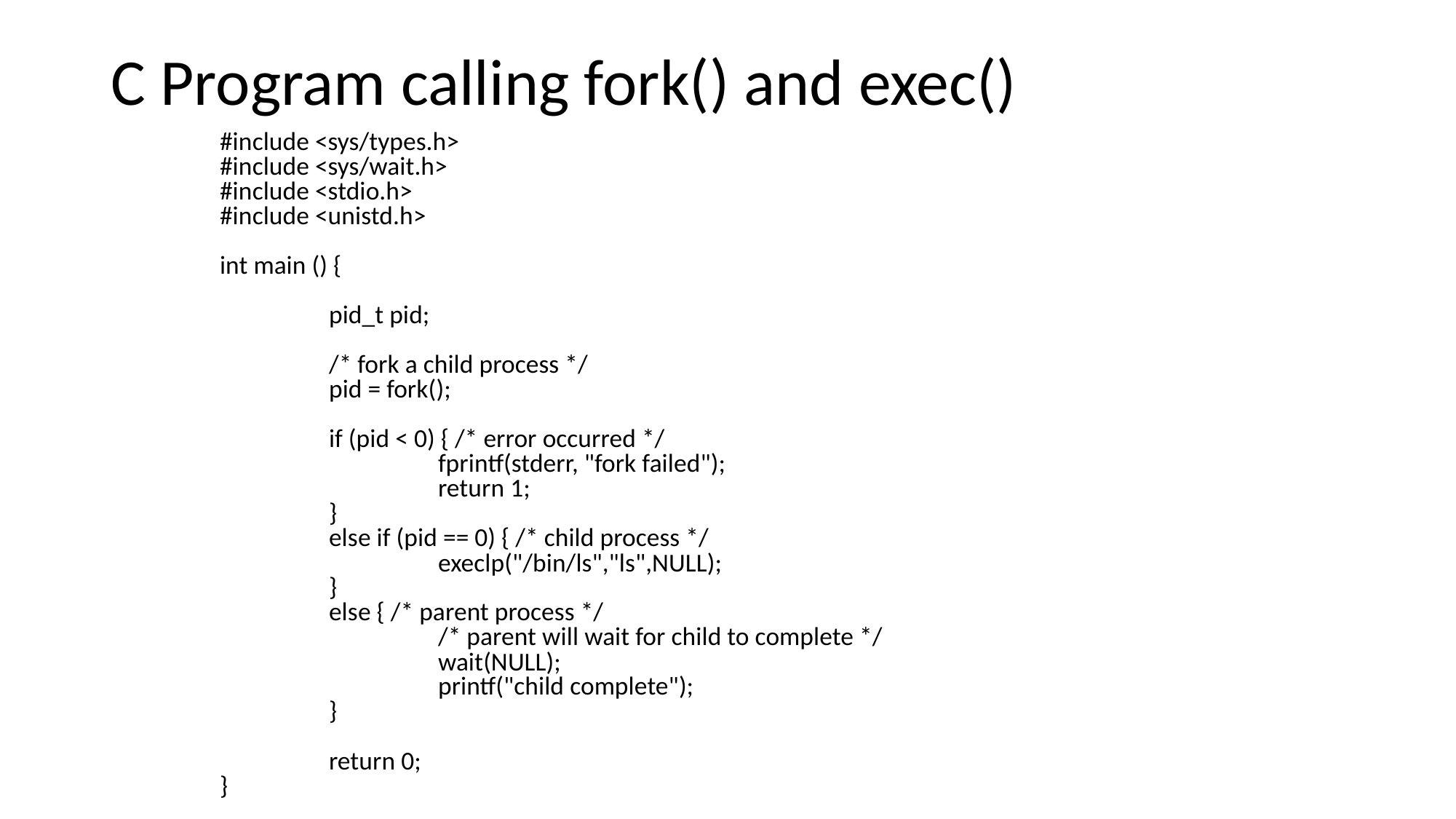

# C Program calling fork() and exec()
#include <sys/types.h>
#include <sys/wait.h>
#include <stdio.h>
#include <unistd.h>

int main () {

	pid_t pid;

	/* fork a child process */
	pid = fork();

	if (pid < 0) { /* error occurred */
		fprintf(stderr, "fork failed");
		return 1;
	}
	else if (pid == 0) { /* child process */
		execlp("/bin/ls","ls",NULL);
	}
	else { /* parent process */
		/* parent will wait for child to complete */
		wait(NULL);
		printf("child complete");
	}

	return 0;
}